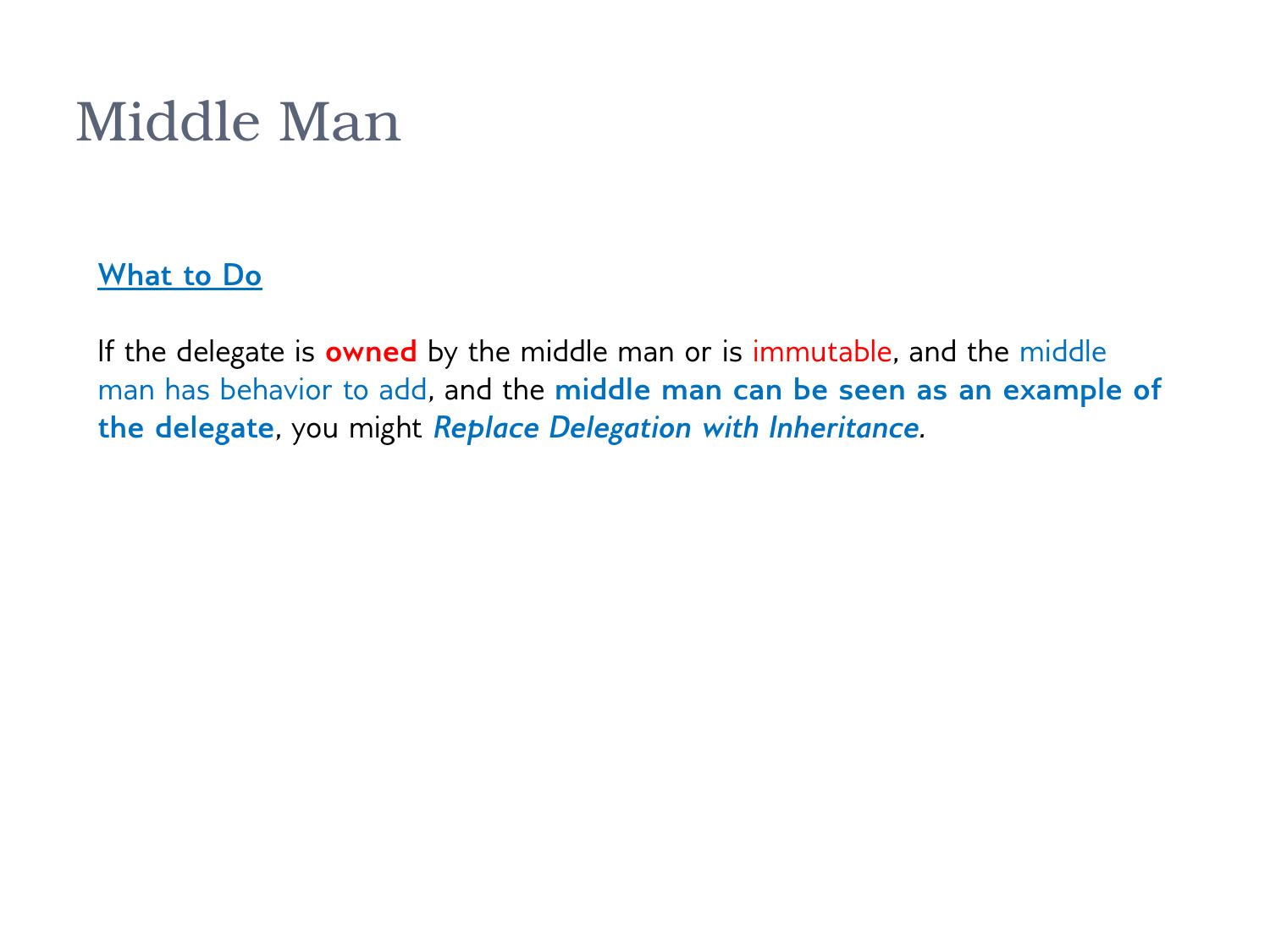

# Middle Man
What to Do

If the delegate is owned by the middle man or is immutable, and the middle man has behavior to add, and the middle man can be seen as an example of the delegate, you might Replace Delegation with Inheritance.